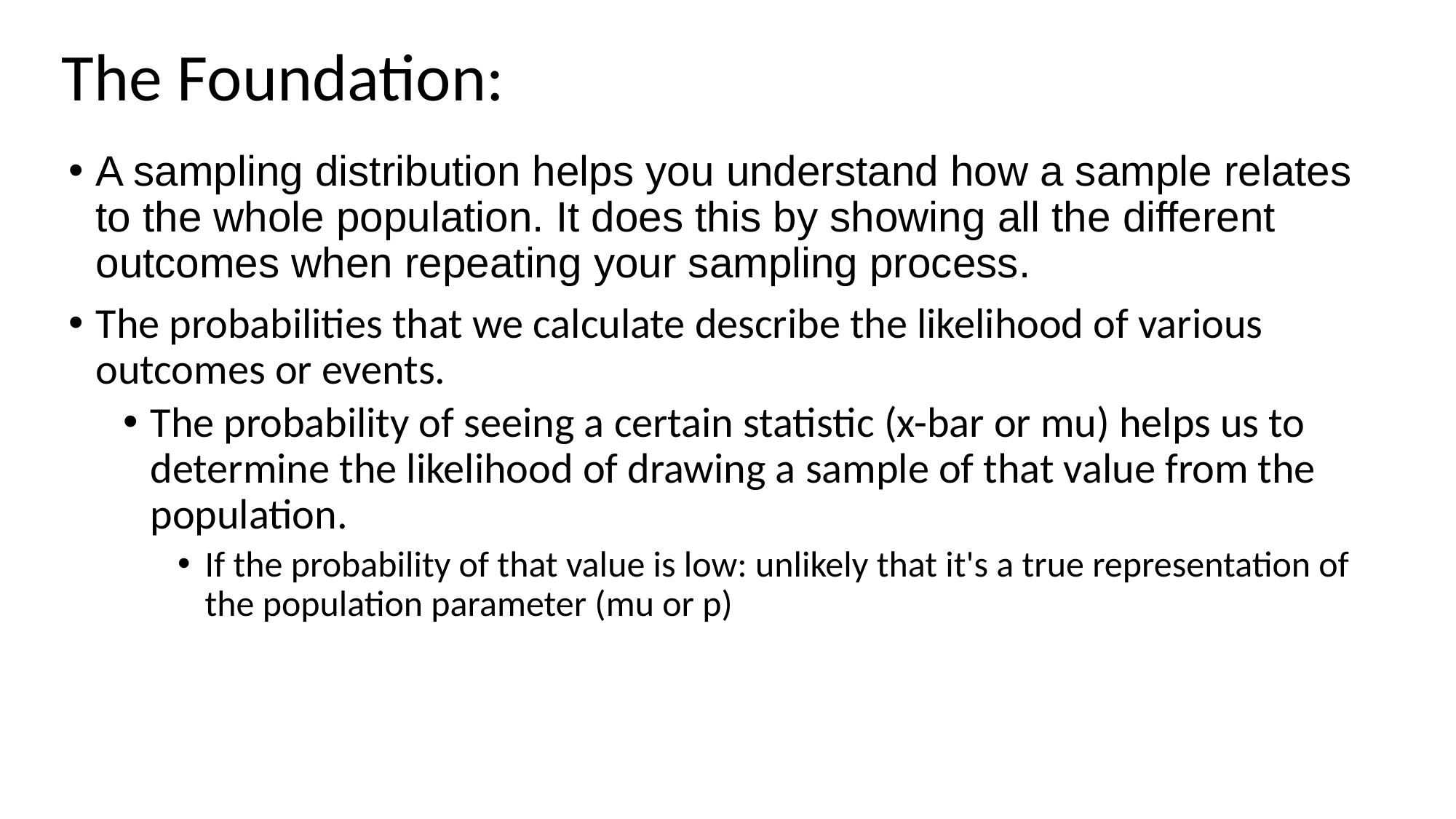

# The Foundation:
A sampling distribution helps you understand how a sample relates to the whole population. It does this by showing all the different outcomes when repeating your sampling process.
The probabilities that we calculate describe the likelihood of various outcomes or events.
The probability of seeing a certain statistic (x-bar or mu) helps us to determine the likelihood of drawing a sample of that value from the population.
If the probability of that value is low: unlikely that it's a true representation of the population parameter (mu or p)